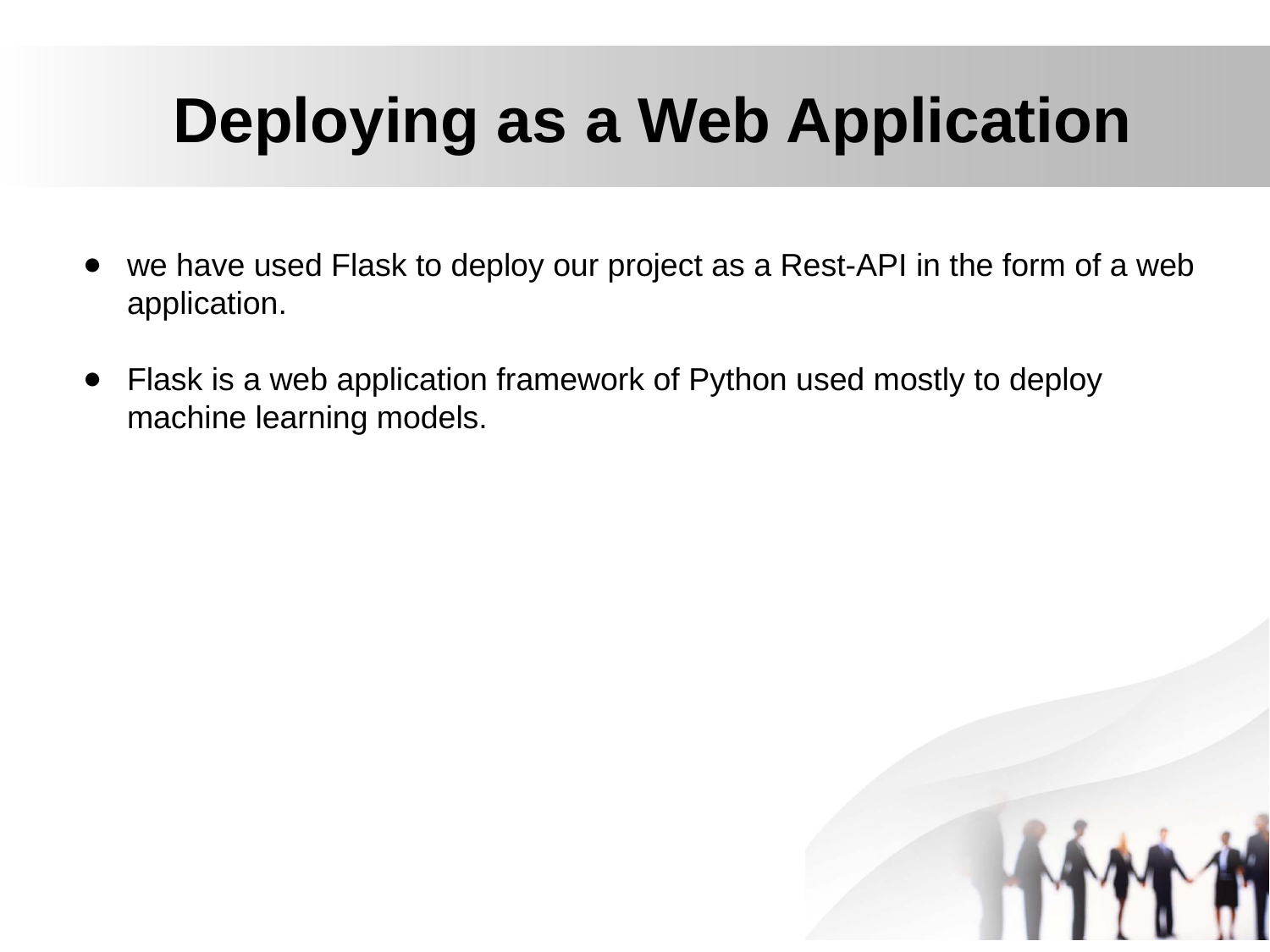

# Deploying as a Web Application
we have used Flask to deploy our project as a Rest-API in the form of a web
application.

Flask is a web application framework of Python used mostly to deploy machine learning models.